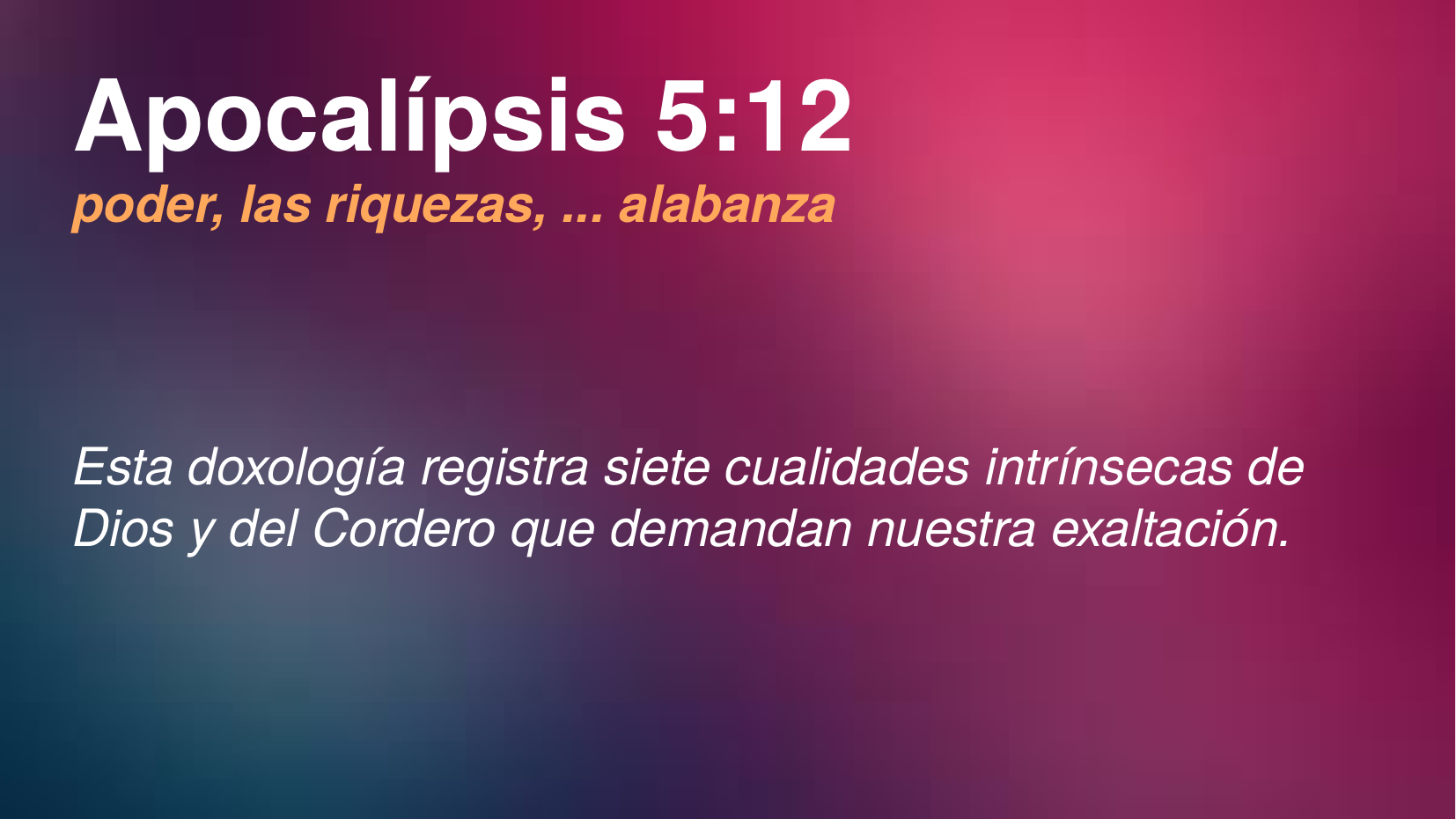

# Apocalípsis 5:12 poder, las riquezas, ... alabanza
Esta doxología registra siete cualidades intrínsecas de Dios y del Cordero que demandan nuestra exaltación.